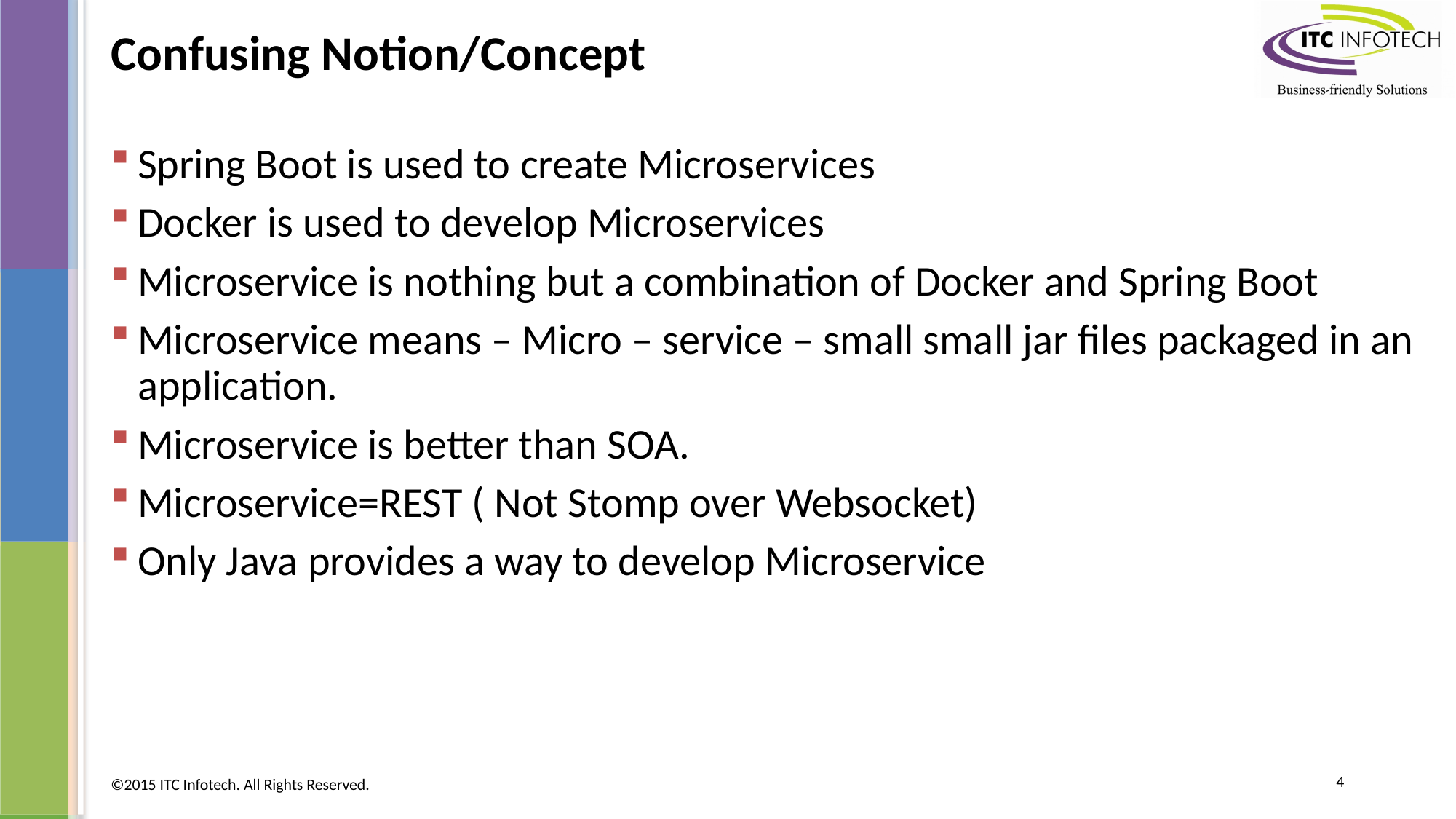

# Confusing Notion/Concept
Spring Boot is used to create Microservices
Docker is used to develop Microservices
Microservice is nothing but a combination of Docker and Spring Boot
Microservice means – Micro – service – small small jar files packaged in an application.
Microservice is better than SOA.
Microservice=REST ( Not Stomp over Websocket)
Only Java provides a way to develop Microservice

4
©2015 ITC Infotech. All Rights Reserved.